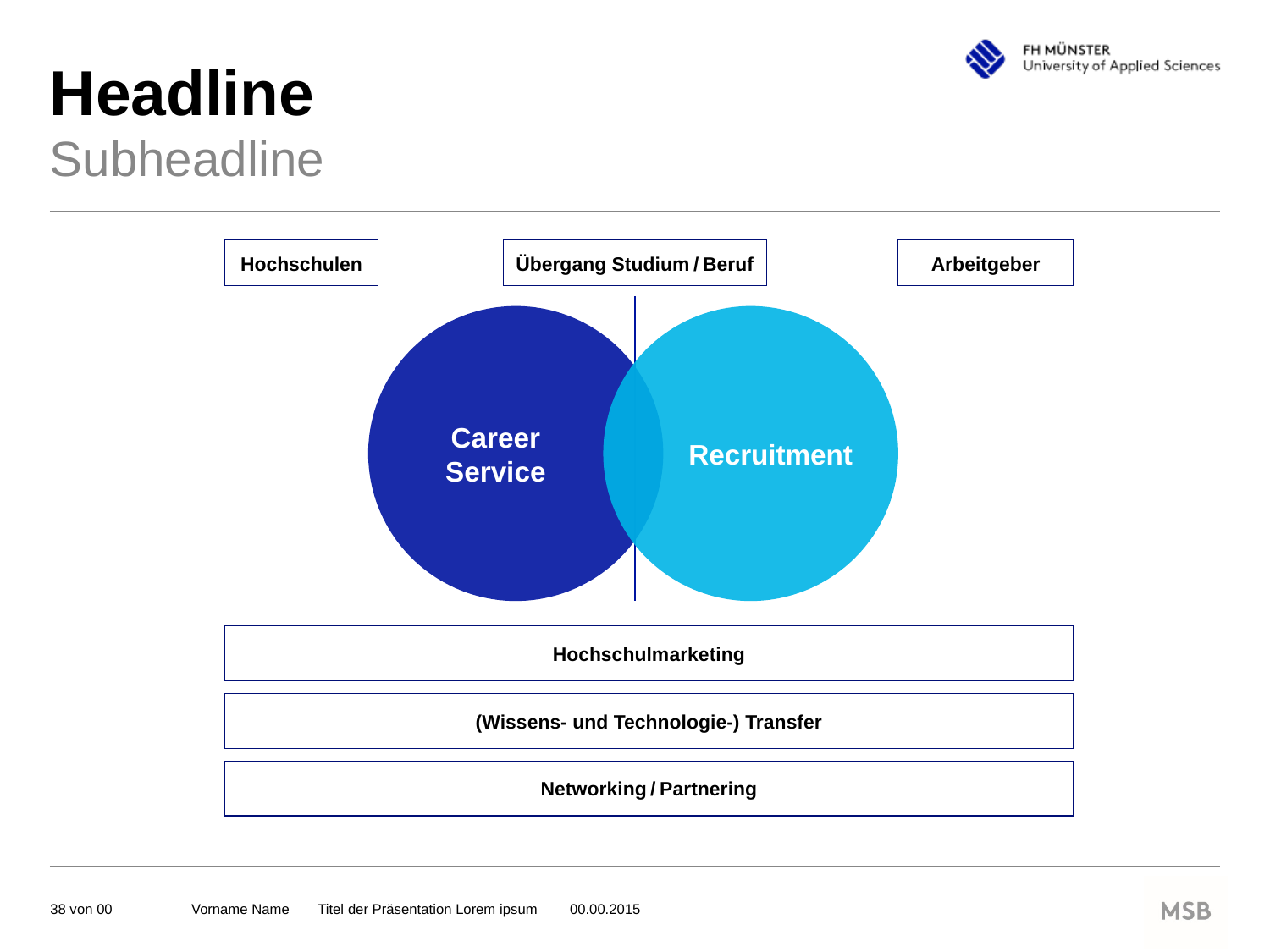

# Headline
Subheadline
Hochschulen
Übergang Studium / Beruf
Arbeitgeber
Career
Service
Recruitment
Hochschulmarketing
(Wissens- und Technologie-) Transfer
Networking / Partnering
Vorname Name  Titel der Präsentation Lorem ipsum   00.00.2015